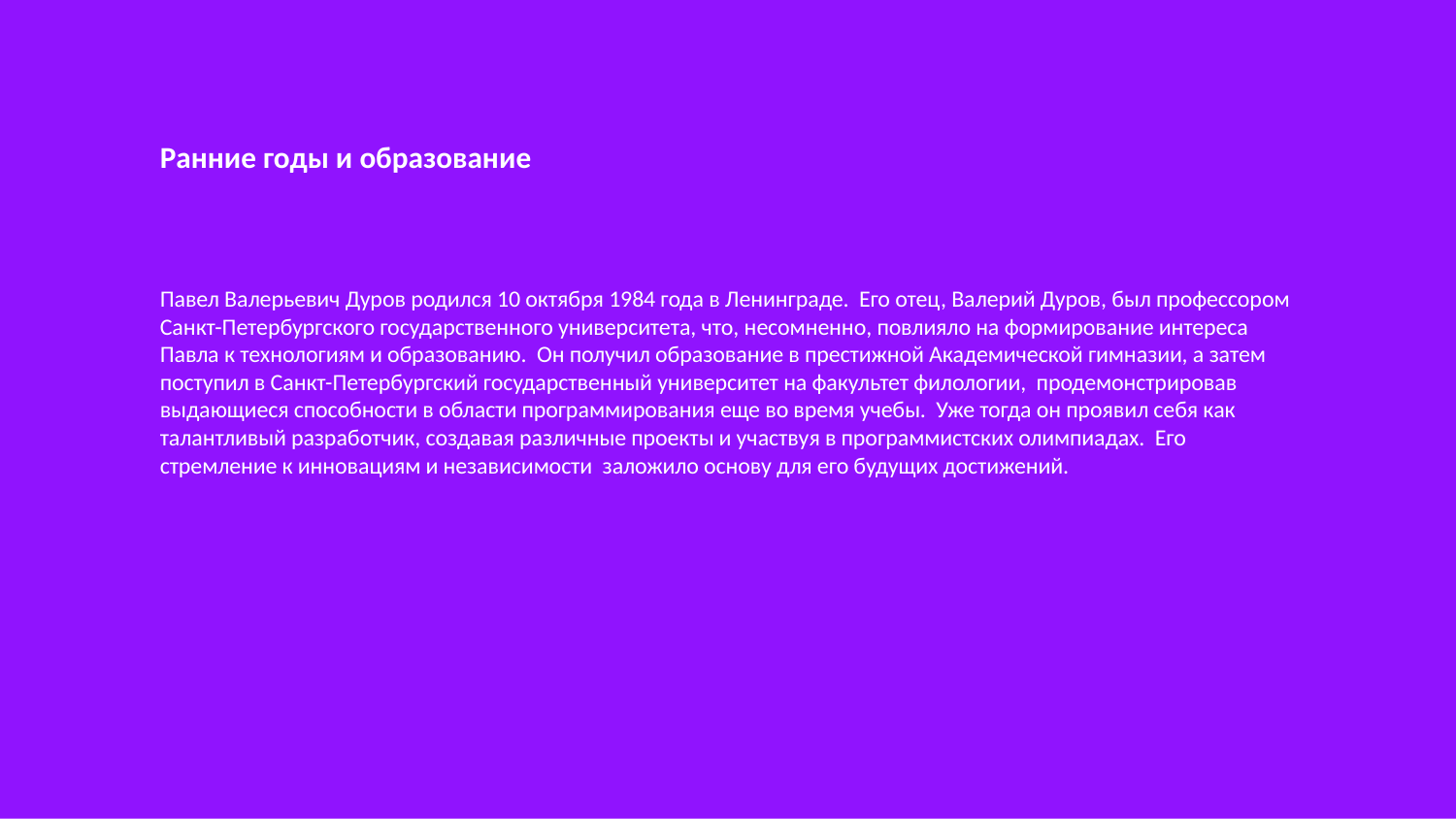

Ранние годы и образование
Павел Валерьевич Дуров родился 10 октября 1984 года в Ленинграде.  Его отец, Валерий Дуров, был профессором Санкт-Петербургского государственного университета, что, несомненно, повлияло на формирование интереса Павла к технологиям и образованию.  Он получил образование в престижной Академической гимназии, а затем поступил в Санкт-Петербургский государственный университет на факультет филологии,  продемонстрировав выдающиеся способности в области программирования еще во время учебы.  Уже тогда он проявил себя как талантливый разработчик, создавая различные проекты и участвуя в программистских олимпиадах.  Его стремление к инновациям и независимости  заложило основу для его будущих достижений.